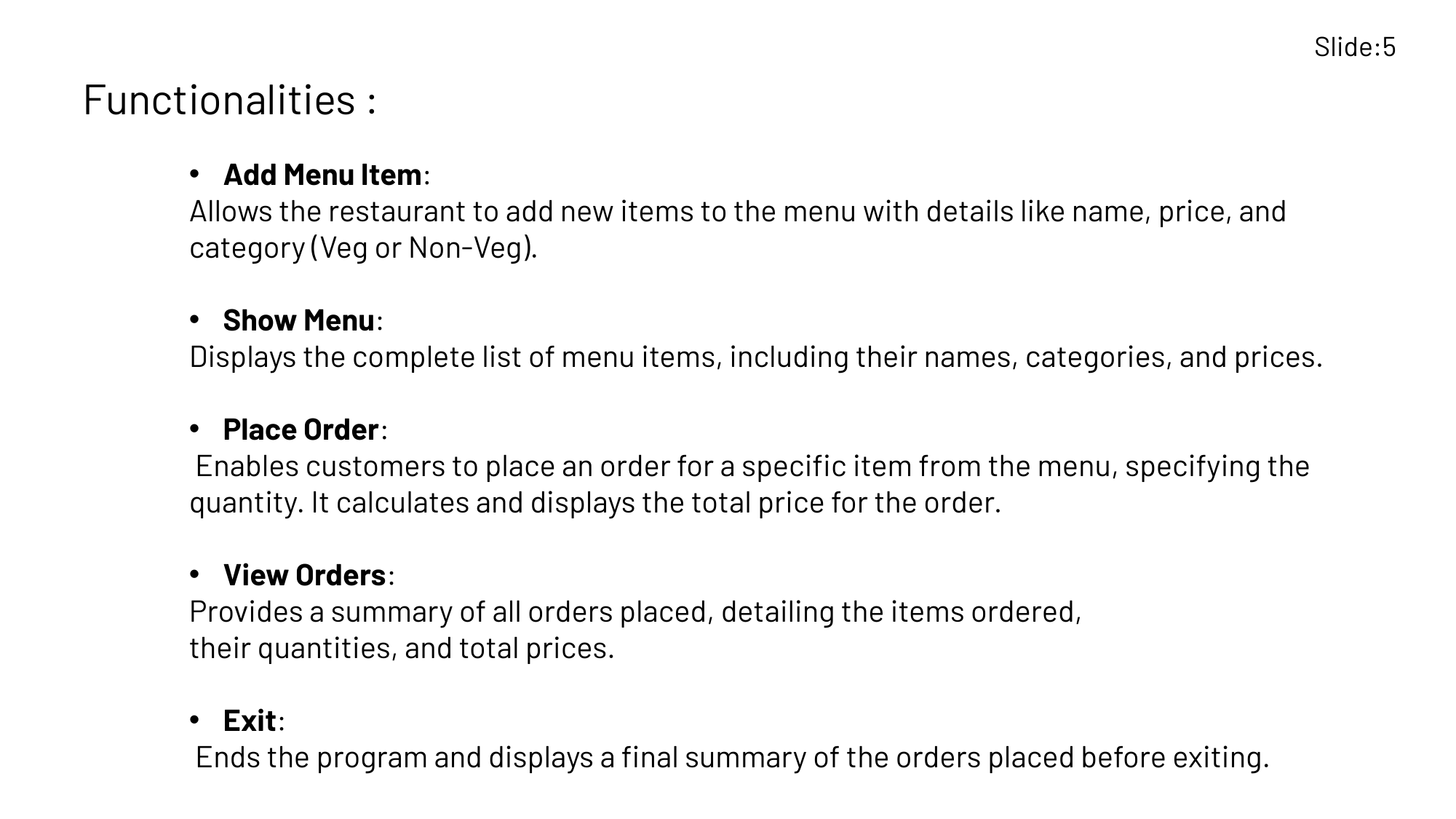

Slide:5
Functionalities :
Add Menu Item:
Allows the restaurant to add new items to the menu with details like name, price, and category (Veg or Non-Veg).

Show Menu:
Displays the complete list of menu items, including their names, categories, and prices.

Place Order:
 Enables customers to place an order for a specific item from the menu, specifying the quantity. It calculates and displays the total price for the order.

View Orders:
Provides a summary of all orders placed, detailing the items ordered,
their quantities, and total prices.

Exit:
 Ends the program and displays a final summary of the orders placed before exiting.